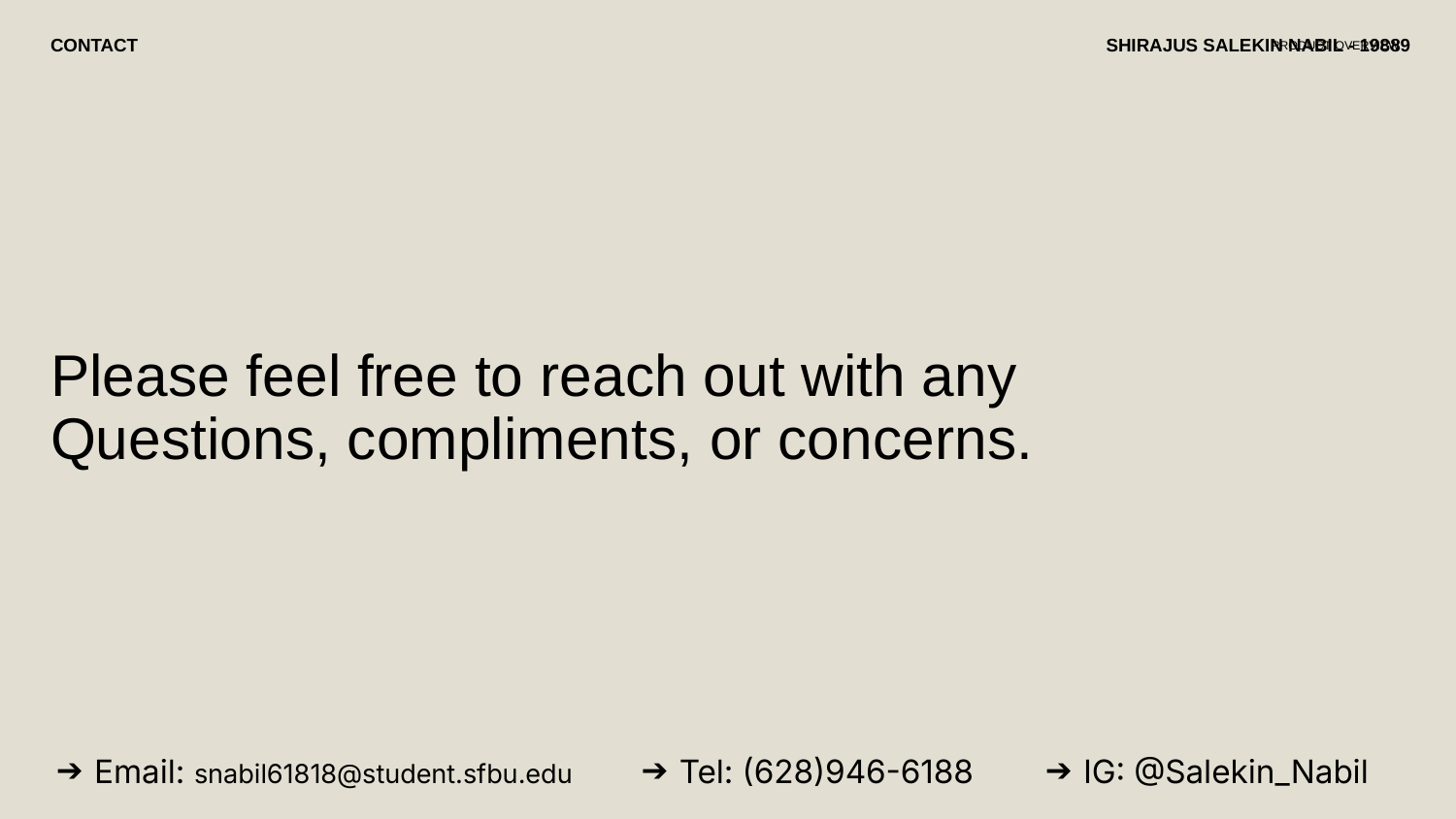

SHIRAJUS SALEKIN NABIL - 19889
# CONTACT
PRODUCT OVERVIEW
Please feel free to reach out with any
Questions, compliments, or concerns.
Email: snabil61818@student.sfbu.edu
Tel: (628)946-6188
IG: @Salekin_Nabil